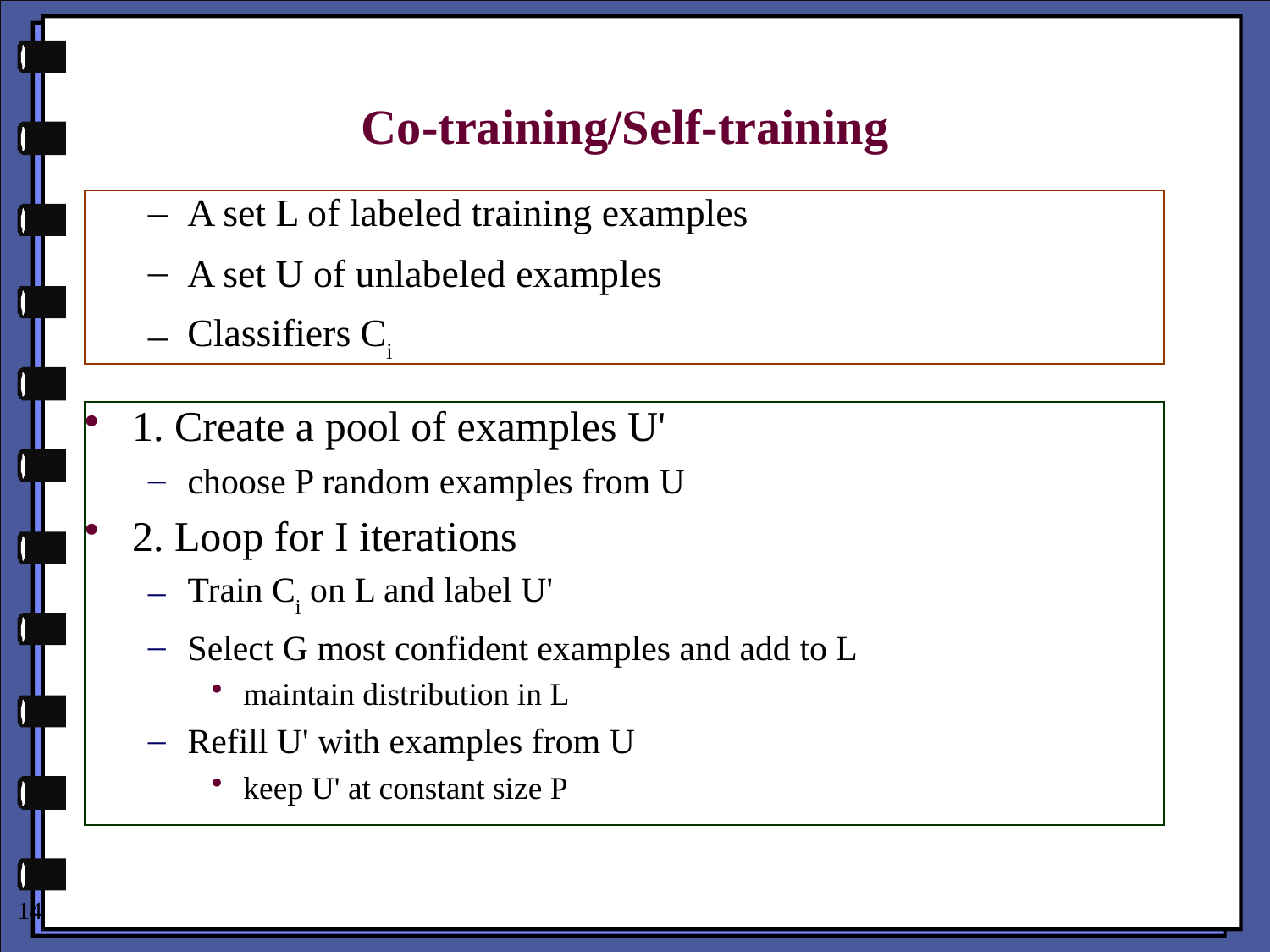

# Co-training/Self-training
A set L of labeled training examples
A set U of unlabeled examples
Classifiers Ci
1. Create a pool of examples U'
choose P random examples from U
2. Loop for I iterations
Train Ci on L and label U'
Select G most confident examples and add to L
maintain distribution in L
Refill U' with examples from U
keep U' at constant size P